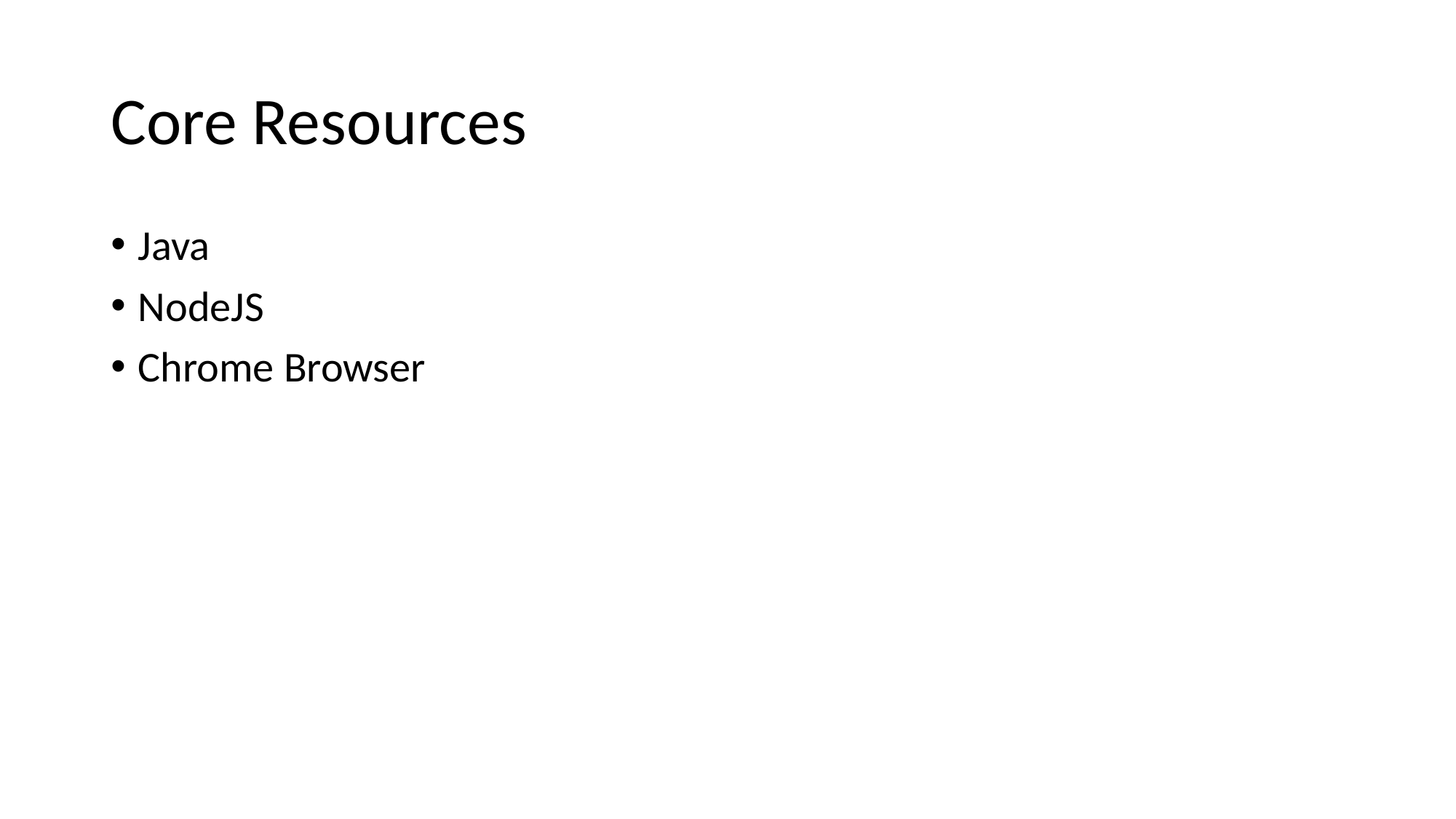

# Core Resources
Java
NodeJS
Chrome Browser